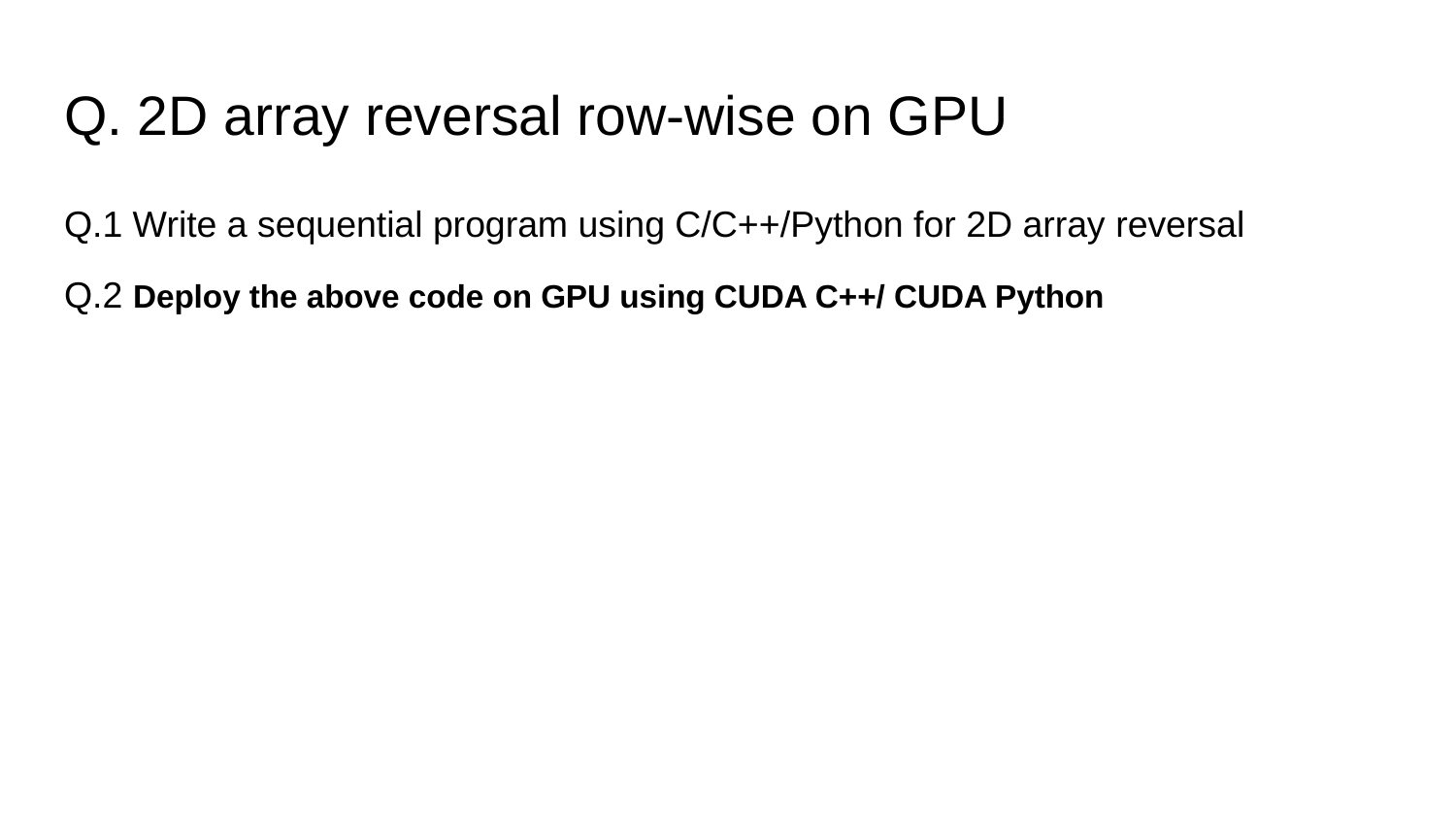

# Q. 2D array reversal row-wise on GPU
Q.1 Write a sequential program using C/C++/Python for 2D array reversal
Q.2 Deploy the above code on GPU using CUDA C++/ CUDA Python